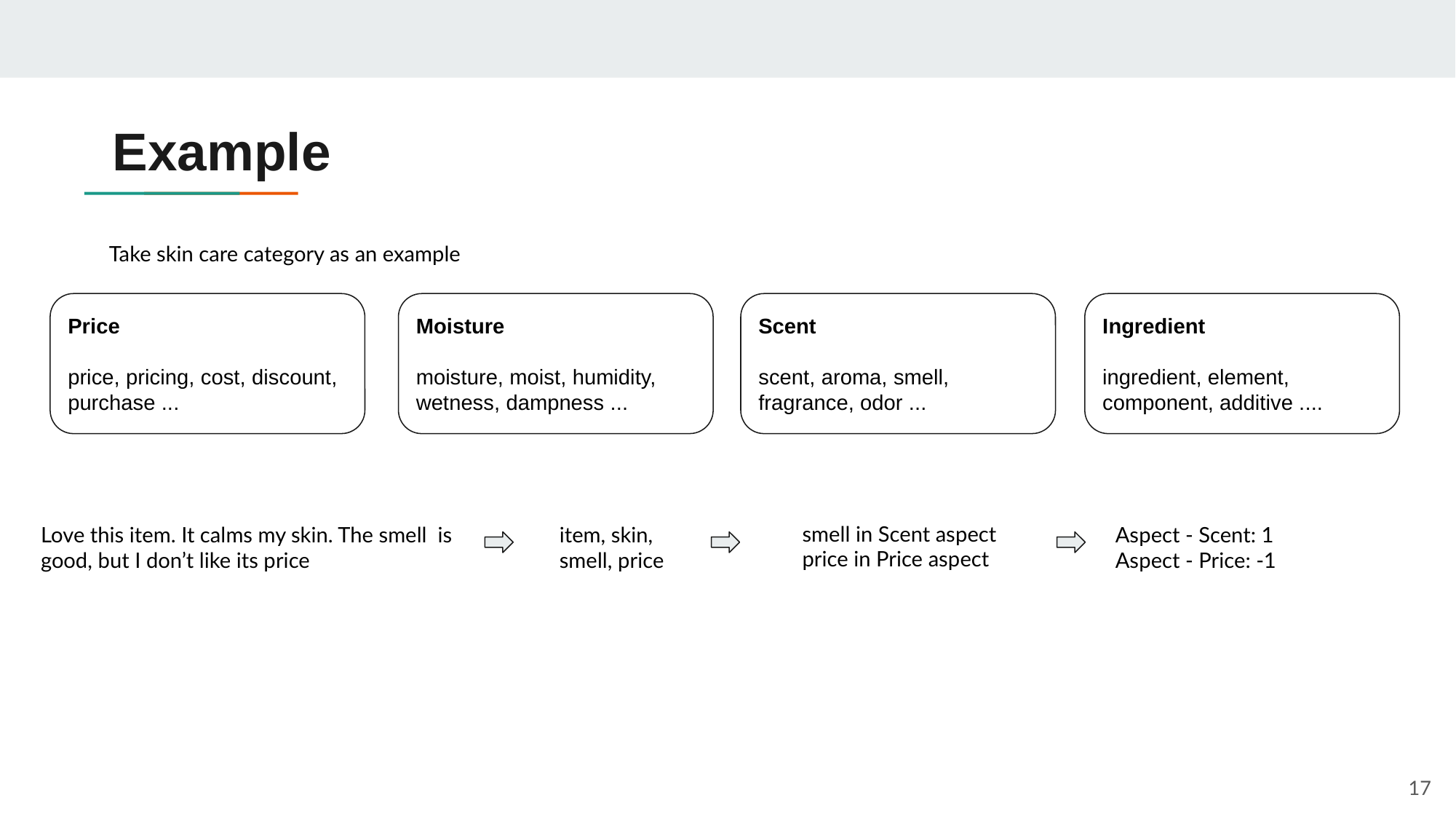

# Example
Take skin care category as an example
Price

price, pricing, cost, discount, purchase ...
Moisture

moisture, moist, humidity, wetness, dampness ...
Scent

scent, aroma, smell, fragrance, odor ...
Ingredient

ingredient, element, component, additive ....

smell in Scent aspect
price in Price aspect
Love this item. It calms my skin. The smell  is good, but I don’t like its price
item, skin, smell, price
Aspect - Scent: 1
Aspect - Price: -1

17